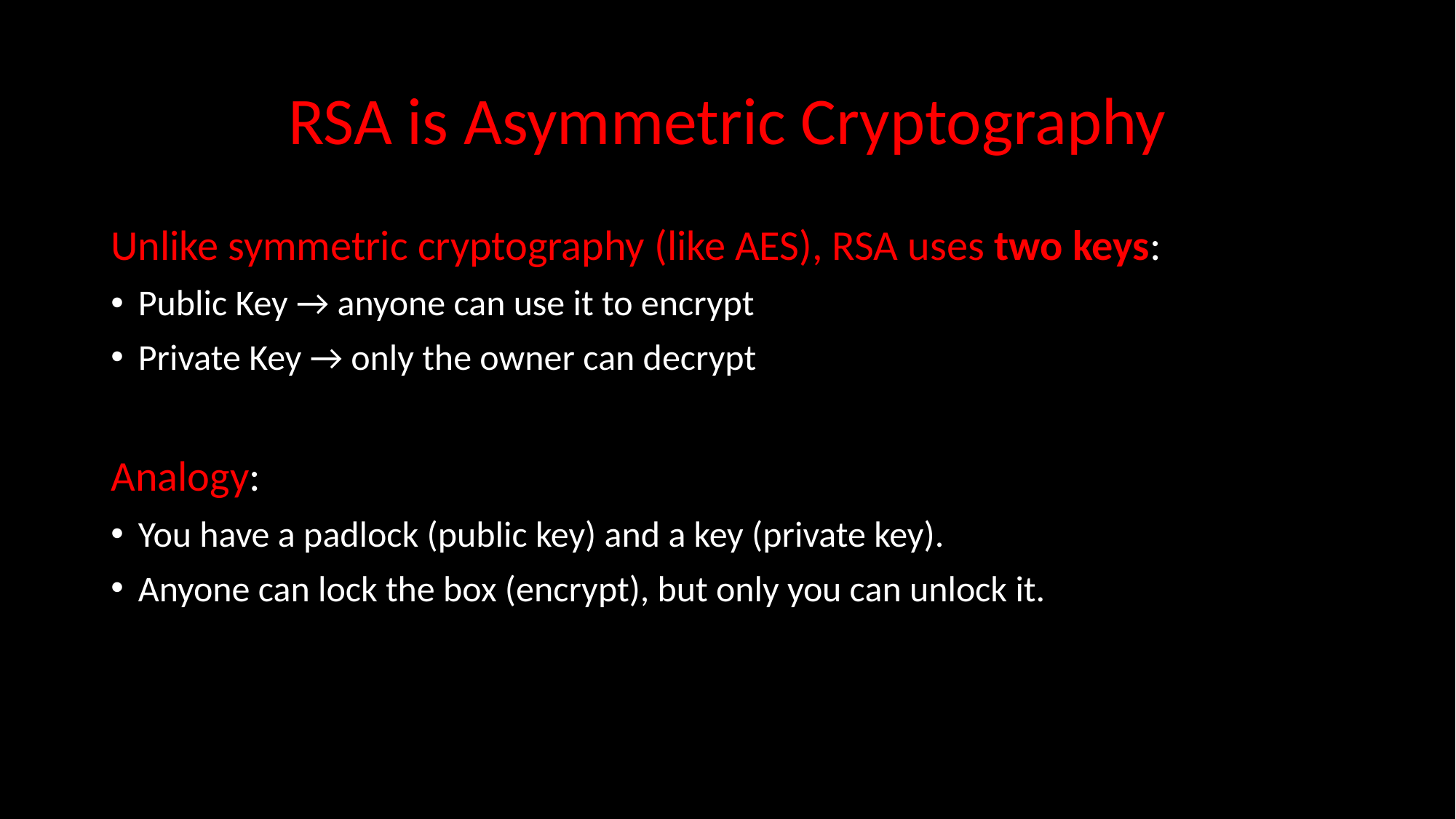

# RSA is Asymmetric Cryptography
Unlike symmetric cryptography (like AES), RSA uses two keys:
Public Key → anyone can use it to encrypt
Private Key → only the owner can decrypt

Analogy:
You have a padlock (public key) and a key (private key).
Anyone can lock the box (encrypt), but only you can unlock it.